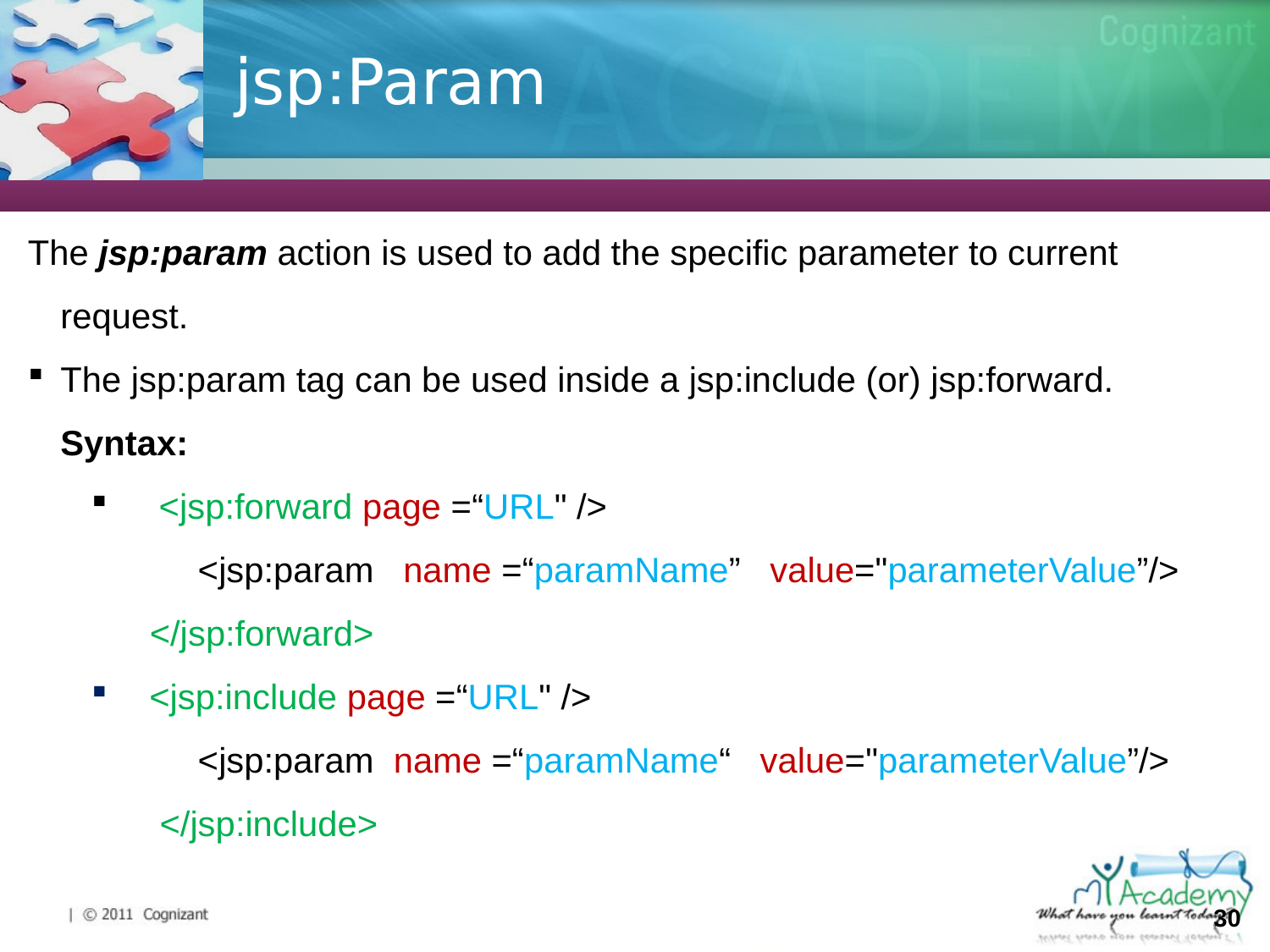

# jsp:Param
The jsp:param action is used to add the specific parameter to current request.
The jsp:param tag can be used inside a jsp:include (or) jsp:forward.
Syntax:
  <jsp:forward page =“URL" />
      <jsp:param   name =“paramName”   value="parameterValue”/>
      </jsp:forward>
 <jsp:include page =“URL" />
      <jsp:param  name =“paramName“   value="parameterValue”/>
       </jsp:include>
30